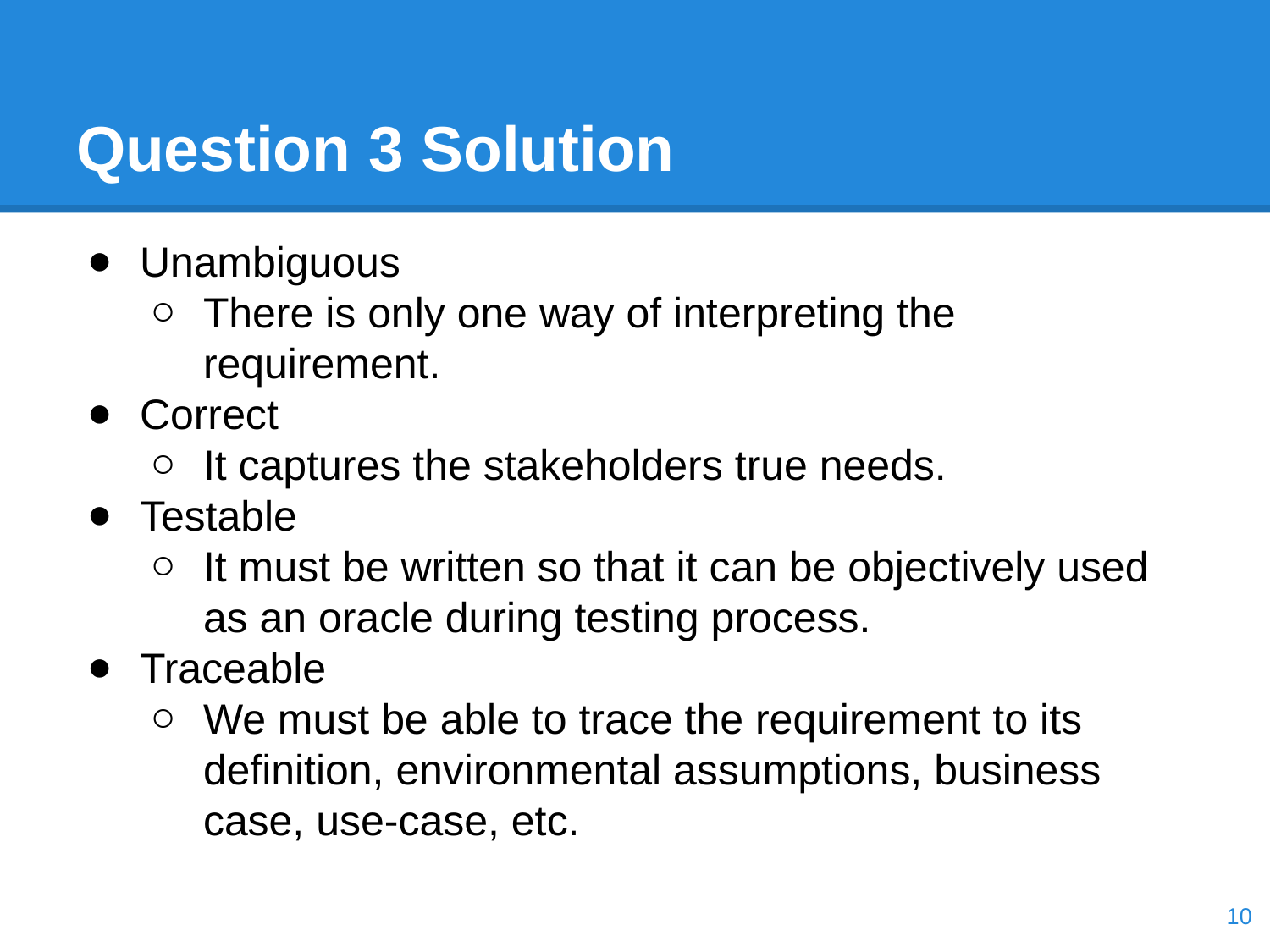

# Question 3 Solution
Unambiguous
There is only one way of interpreting the requirement.
Correct
It captures the stakeholders true needs.
Testable
It must be written so that it can be objectively used as an oracle during testing process.
Traceable
We must be able to trace the requirement to its definition, environmental assumptions, business case, use-case, etc.
10